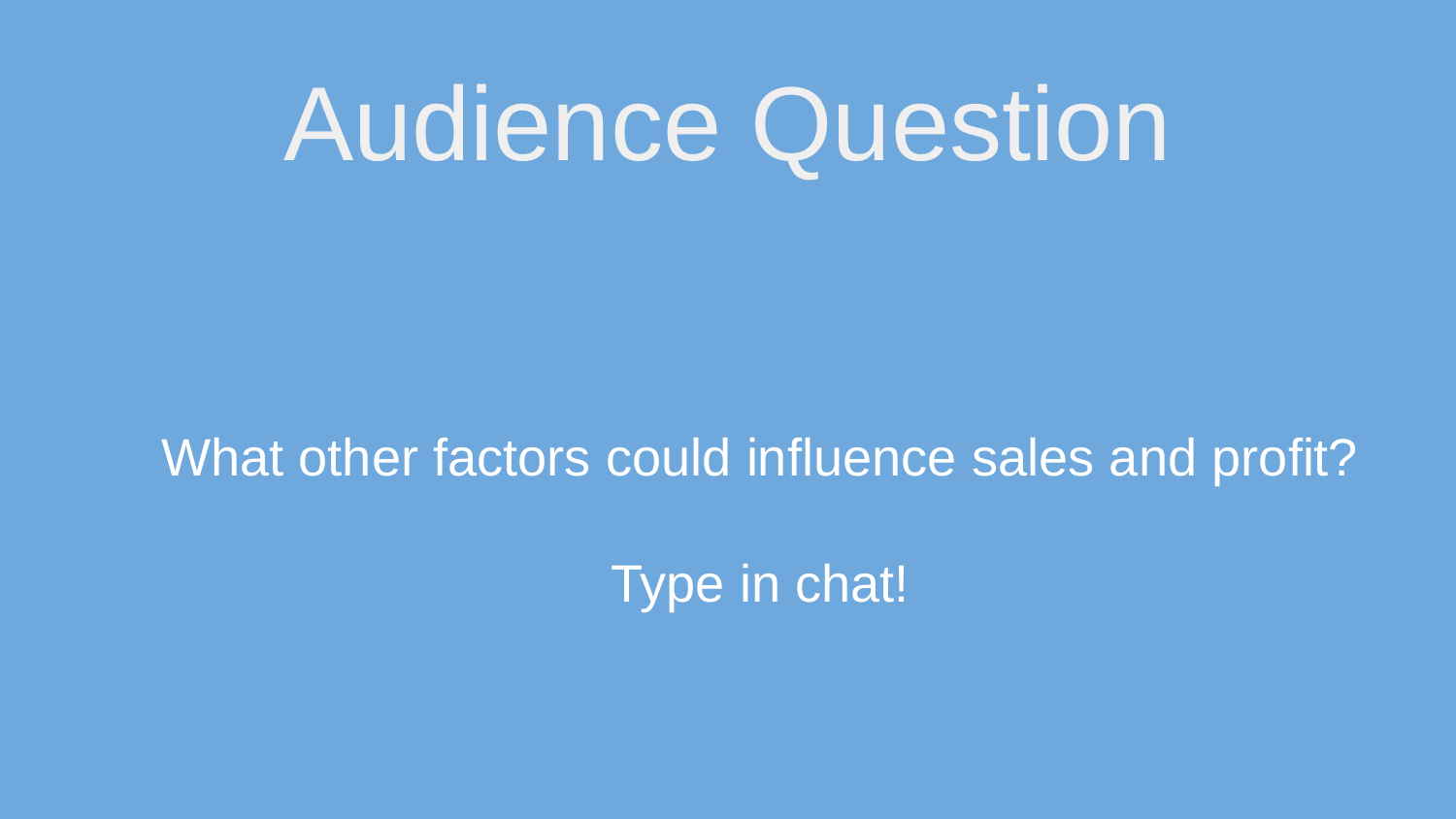

# Audience Question

What other factors could influence sales and profit?
Type in chat!